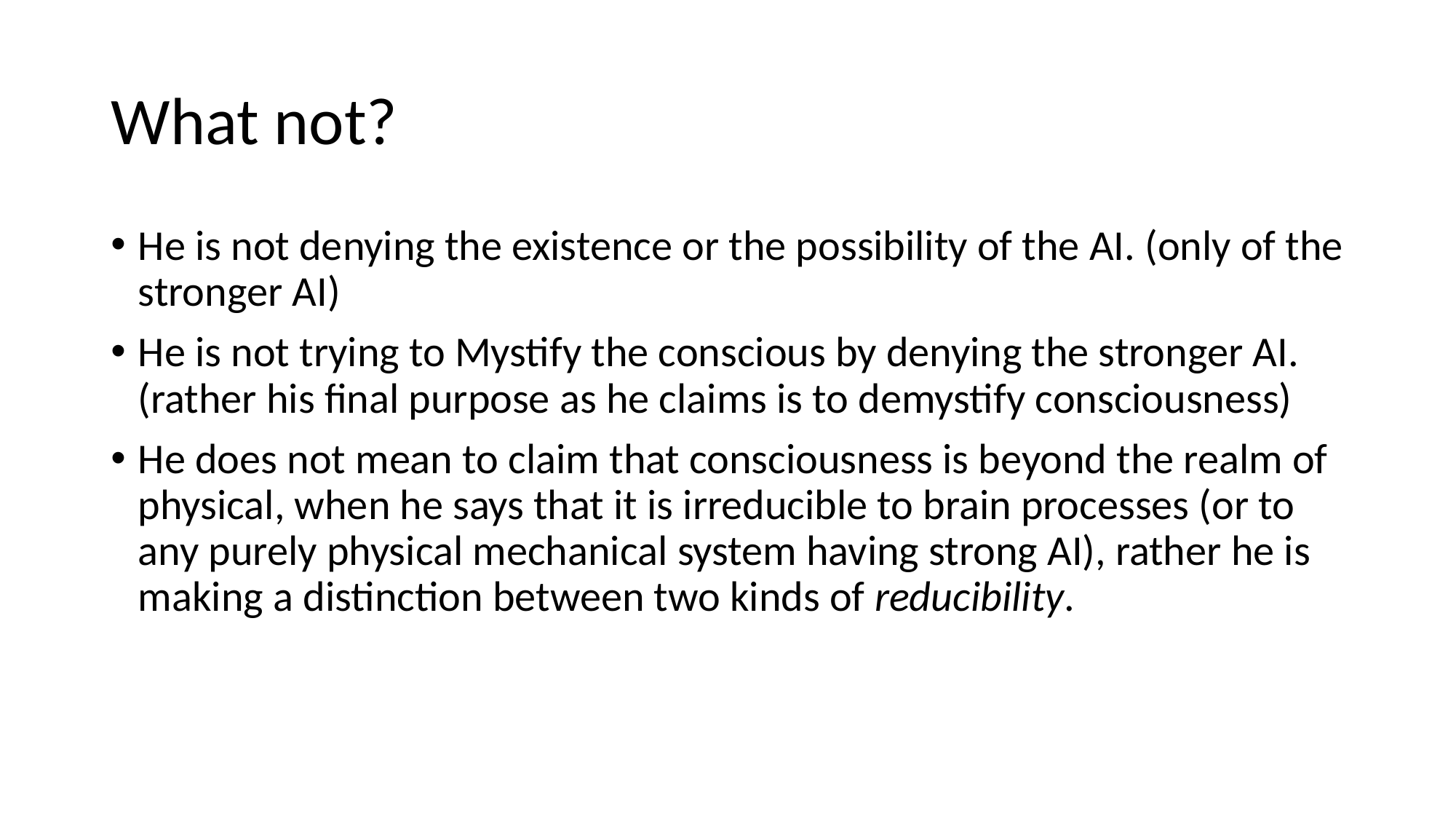

# What not?
He is not denying the existence or the possibility of the AI. (only of the stronger AI)
He is not trying to Mystify the conscious by denying the stronger AI. (rather his final purpose as he claims is to demystify consciousness)
He does not mean to claim that consciousness is beyond the realm of physical, when he says that it is irreducible to brain processes (or to any purely physical mechanical system having strong AI), rather he is making a distinction between two kinds of reducibility.